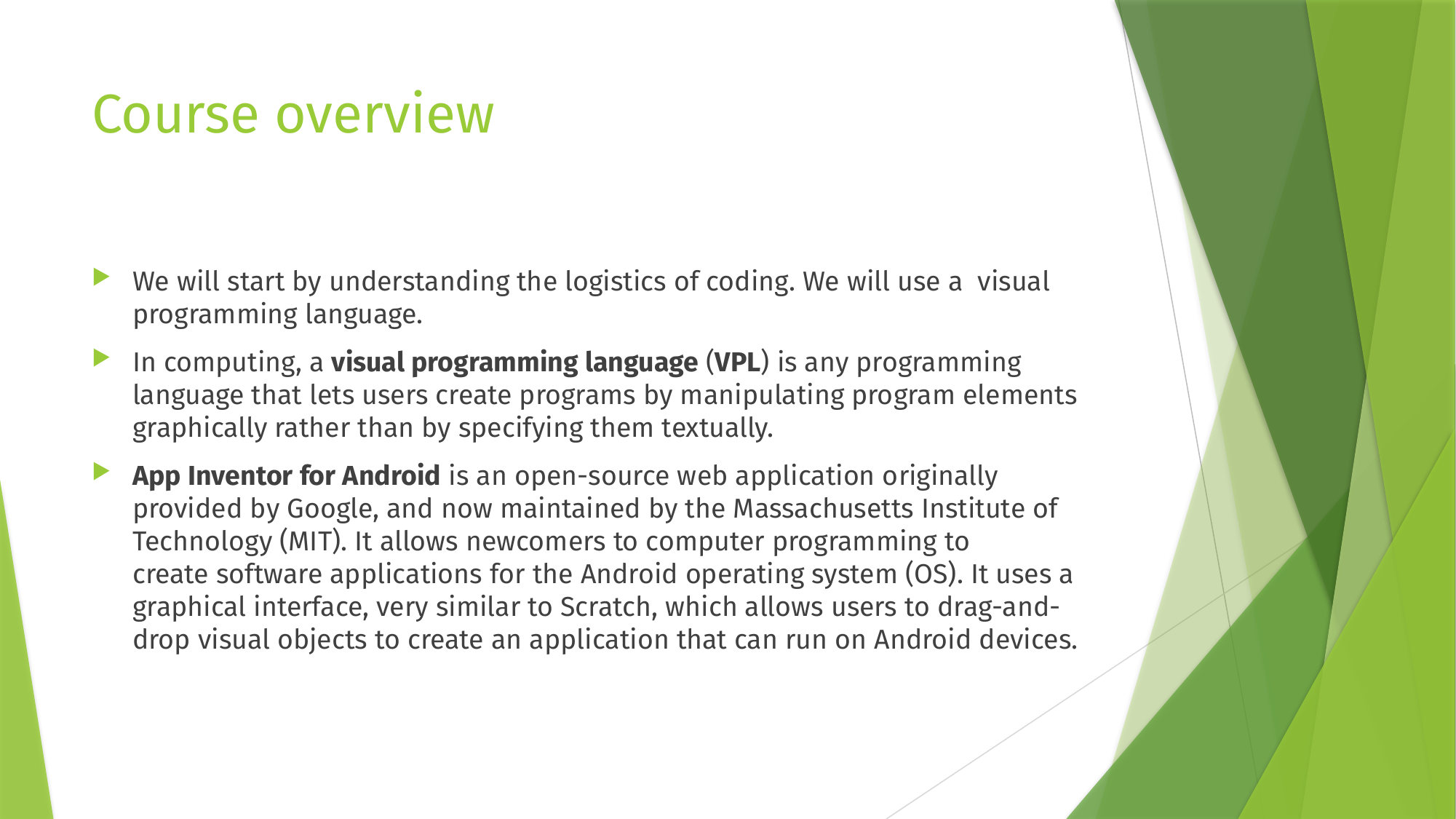

# Course overview
We will start by understanding the logistics of coding. We will use a  visual programming language.
In computing, a visual programming language (VPL) is any programming language that lets users create programs by manipulating program elements graphically rather than by specifying them textually.
App Inventor for Android is an open-source web application originally provided by Google, and now maintained by the Massachusetts Institute of Technology (MIT). It allows newcomers to computer programming to create software applications for the Android operating system (OS). It uses a graphical interface, very similar to Scratch, which allows users to drag-and-drop visual objects to create an application that can run on Android devices.